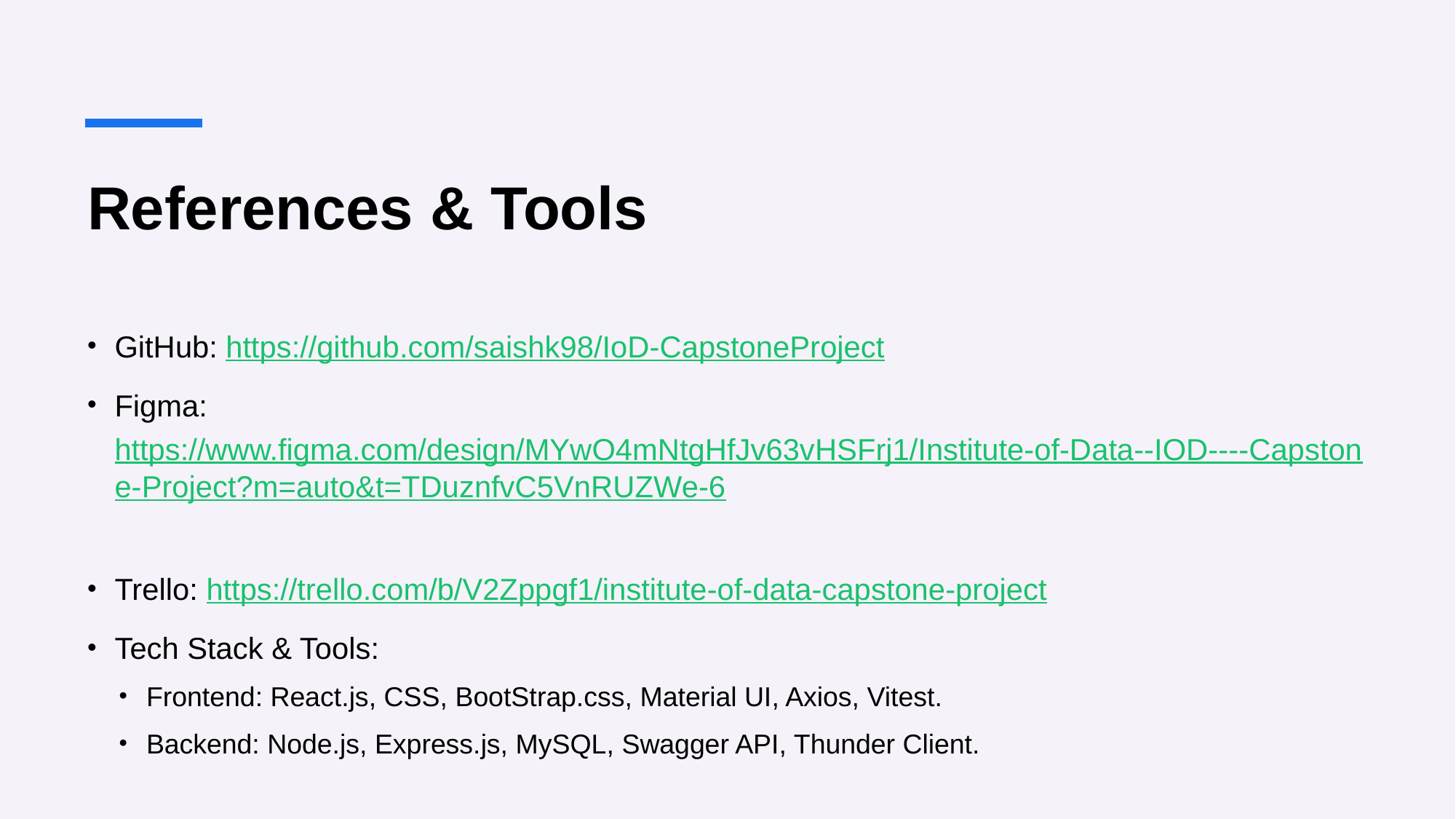

# References & Tools
GitHub: https://github.com/saishk98/IoD-CapstoneProject
Figma: https://www.figma.com/design/MYwO4mNtgHfJv63vHSFrj1/Institute-of-Data--IOD----Capstone-Project?m=auto&t=TDuznfvC5VnRUZWe-6
Trello: https://trello.com/b/V2Zppgf1/institute-of-data-capstone-project
Tech Stack & Tools:
Frontend: React.js, CSS, BootStrap.css, Material UI, Axios, Vitest.
Backend: Node.js, Express.js, MySQL, Swagger API, Thunder Client.